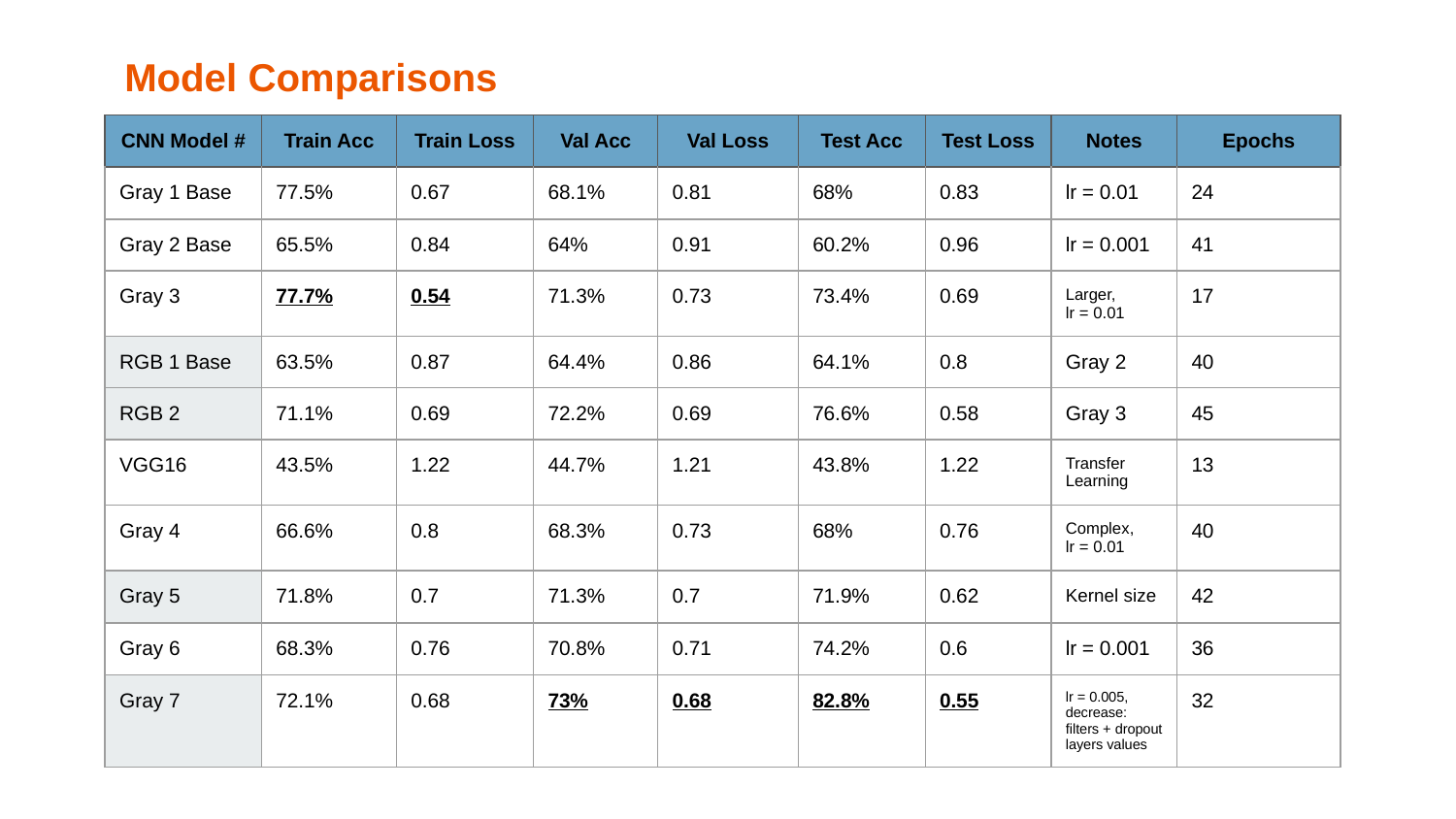

Model Comparisons

| CNN Model # | Train Acc | Train Loss | Val Acc | Val Loss | Test Acc | Test Loss | Notes | Epochs |
| --- | --- | --- | --- | --- | --- | --- | --- | --- |
| Gray 1 Base | 77.5% | 0.67 | 68.1% | 0.81 | 68% | 0.83 | lr = 0.01 | 24 |
| Gray 2 Base | 65.5% | 0.84 | 64% | 0.91 | 60.2% | 0.96 | lr = 0.001 | 41 |
| Gray 3 | 77.7% | 0.54 | 71.3% | 0.73 | 73.4% | 0.69 | Larger, lr = 0.01 | 17 |
| RGB 1 Base | 63.5% | 0.87 | 64.4% | 0.86 | 64.1% | 0.8 | Gray 2 | 40 |
| RGB 2 | 71.1% | 0.69 | 72.2% | 0.69 | 76.6% | 0.58 | Gray 3 | 45 |
| VGG16 | 43.5% | 1.22 | 44.7% | 1.21 | 43.8% | 1.22 | Transfer Learning | 13 |
| Gray 4 | 66.6% | 0.8 | 68.3% | 0.73 | 68% | 0.76 | Complex, lr = 0.01 | 40 |
| Gray 5 | 71.8% | 0.7 | 71.3% | 0.7 | 71.9% | 0.62 | Kernel size | 42 |
| Gray 6 | 68.3% | 0.76 | 70.8% | 0.71 | 74.2% | 0.6 | lr = 0.001 | 36 |
| Gray 7 | 72.1% | 0.68 | 73% | 0.68 | 82.8% | 0.55 | lr = 0.005, decrease: filters + dropout layers values | 32 |